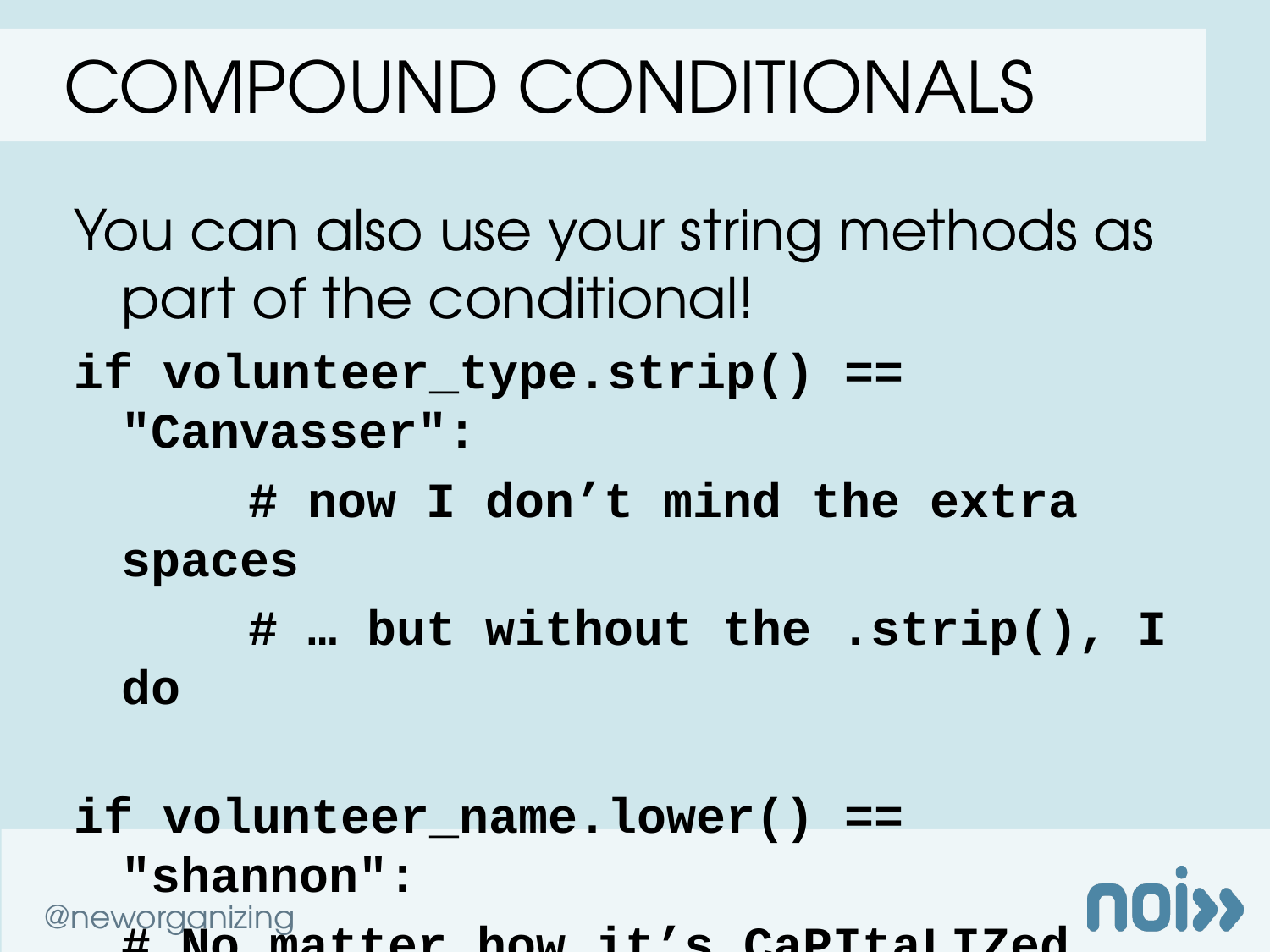

Compound cONDITIONALS
You can also use your string methods as part of the conditional!
if volunteer_type.strip() == "Canvasser":
		# now I don’t mind the extra spaces
		# … but without the .strip(), I do
if volunteer_name.lower() == "shannon":
	# No matter how it’s CaPItaLIZed